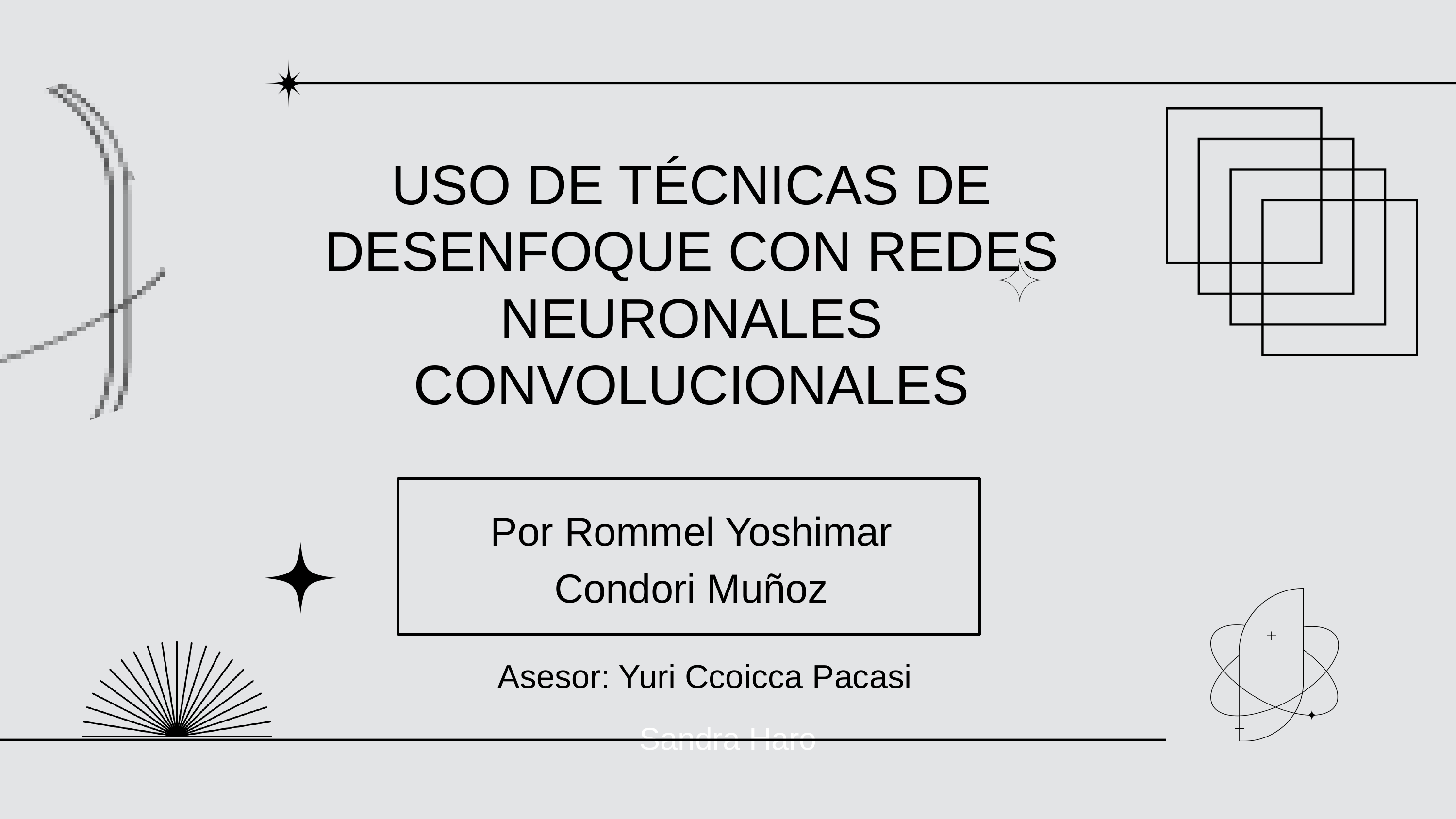

USO DE TÉCNICAS DE DESENFOQUE CON REDES NEURONALES CONVOLUCIONALES

Por Rommel Yoshimar Condori Muñoz

Asesor: Yuri Ccoicca Pacasi
Sandra Haro